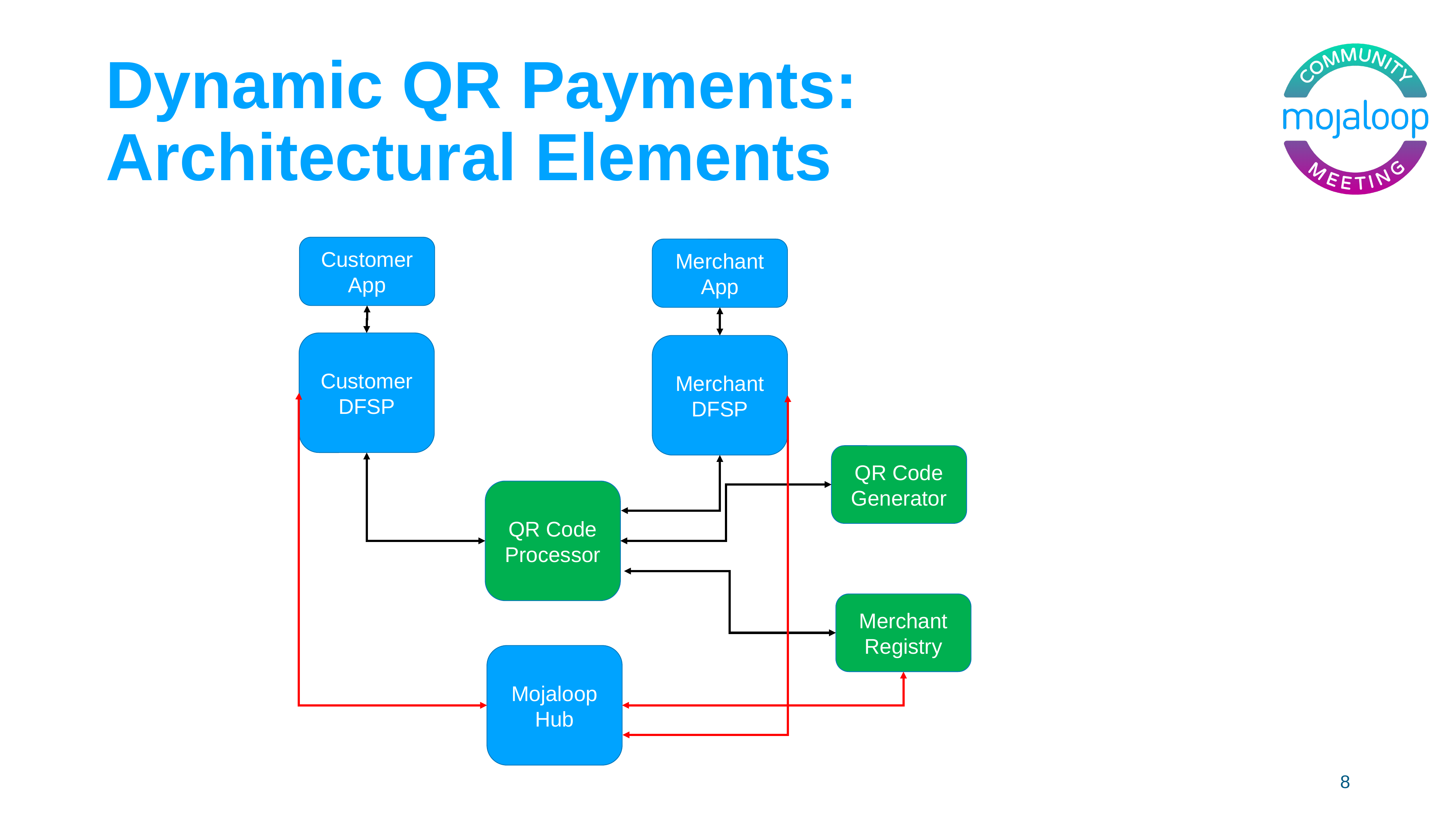

# Dynamic QR Payments: Architectural Elements
Customer App
Merchant App
Customer DFSP
Merchant DFSP
QR Code Generator
QR Code Processor
Merchant Registry
Mojaloop Hub
8